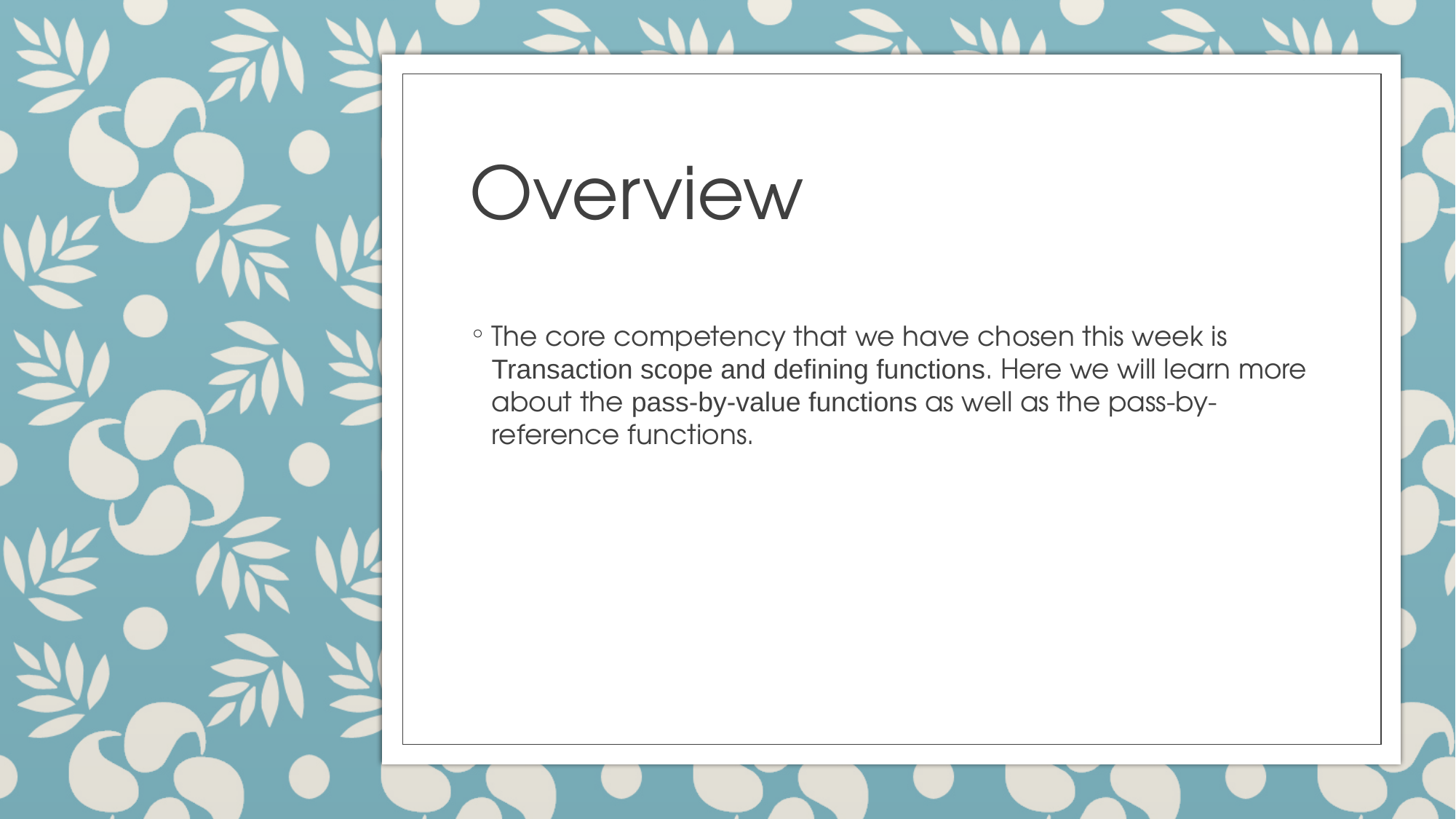

# Overview
The core competency that we have chosen this week is Transaction scope and defining functions. Here we will learn more about the pass-by-value functions as well as the pass-by-reference functions.